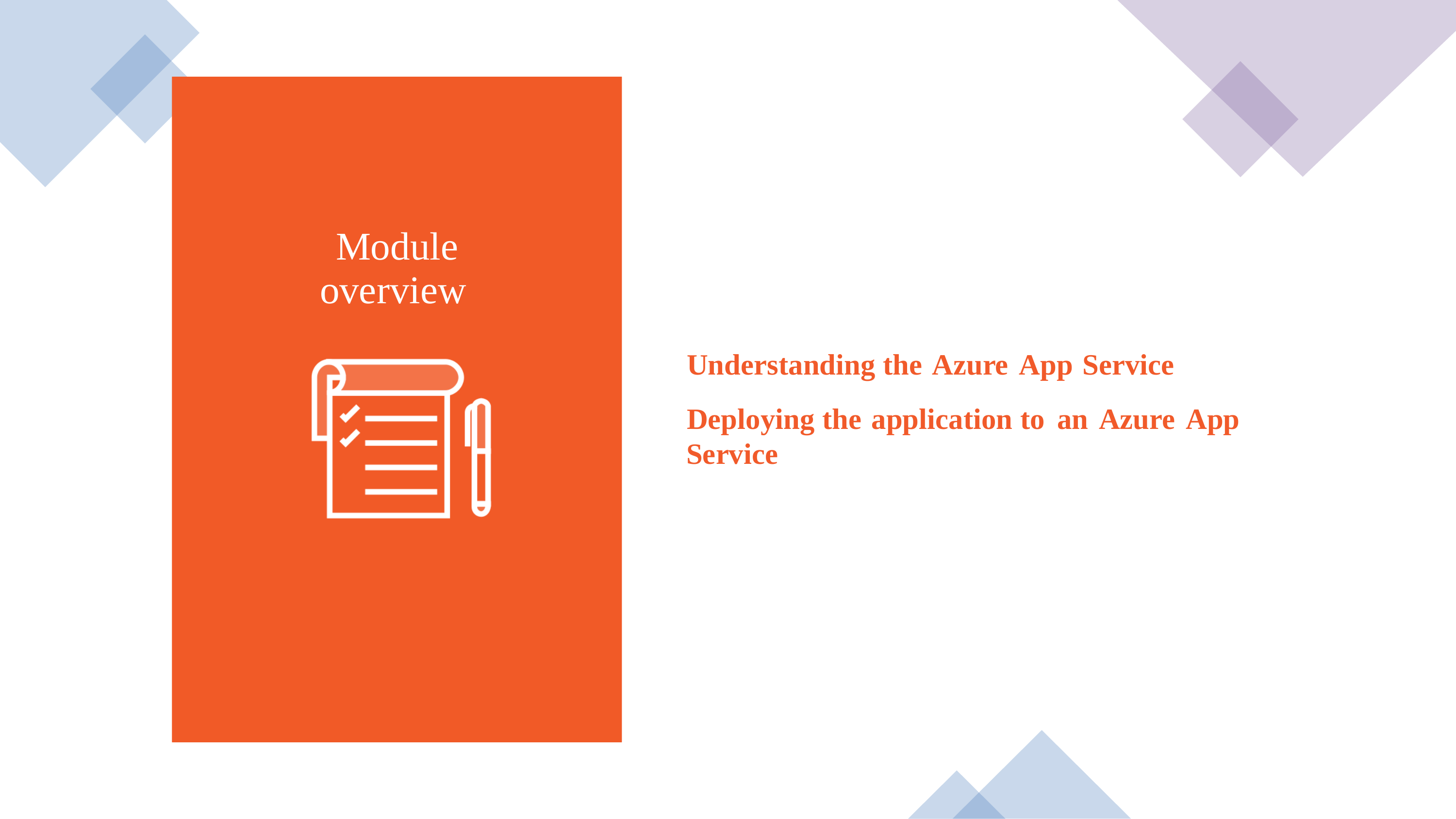

Module
overview
Understanding the Azure App Service
Deploying the application to an Azure App
Service